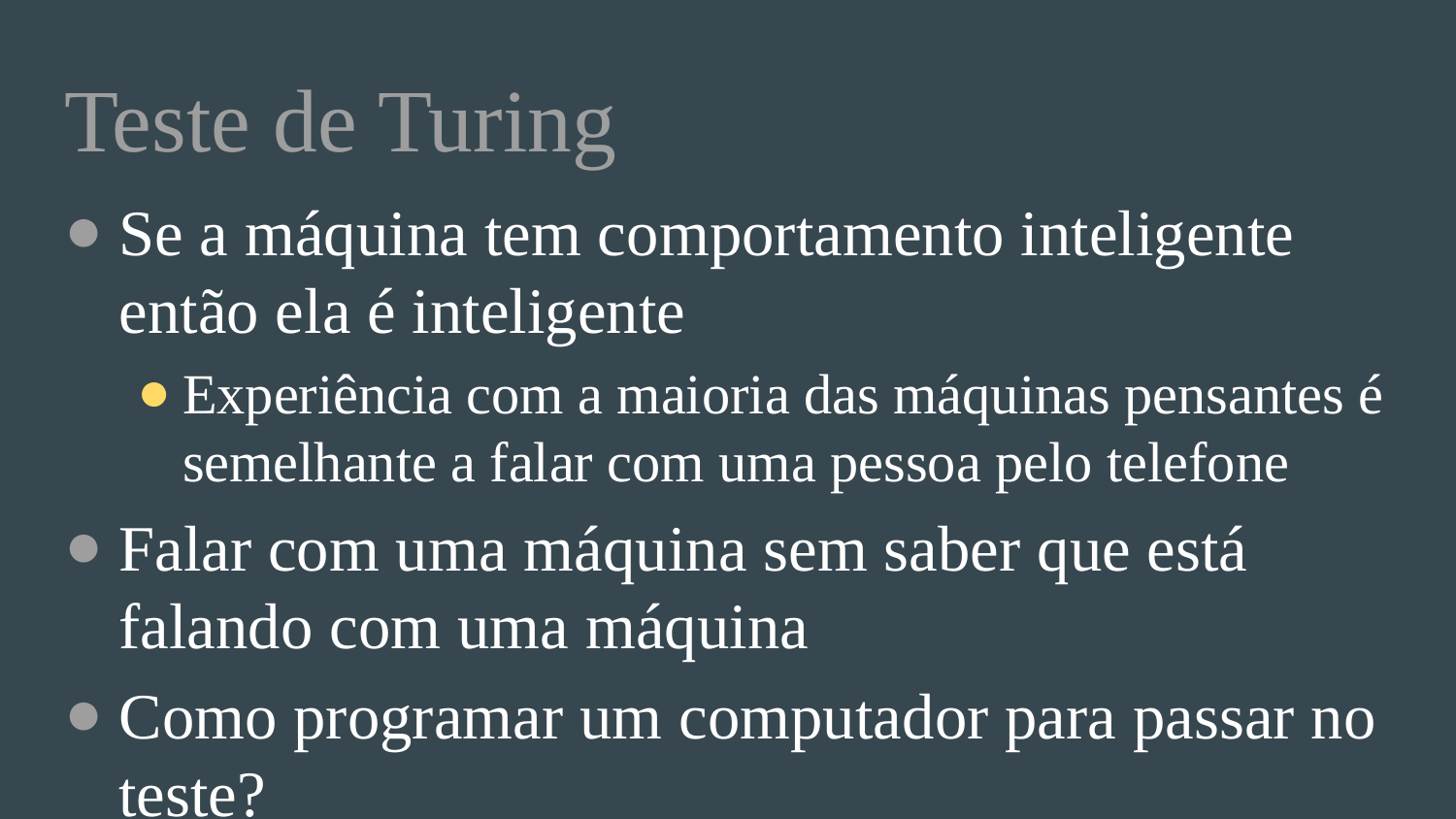

# Teste de Turing
Se a máquina tem comportamento inteligente então ela é inteligente
Experiência com a maioria das máquinas pensantes é semelhante a falar com uma pessoa pelo telefone
Falar com uma máquina sem saber que está falando com uma máquina
Como programar um computador para passar no teste?